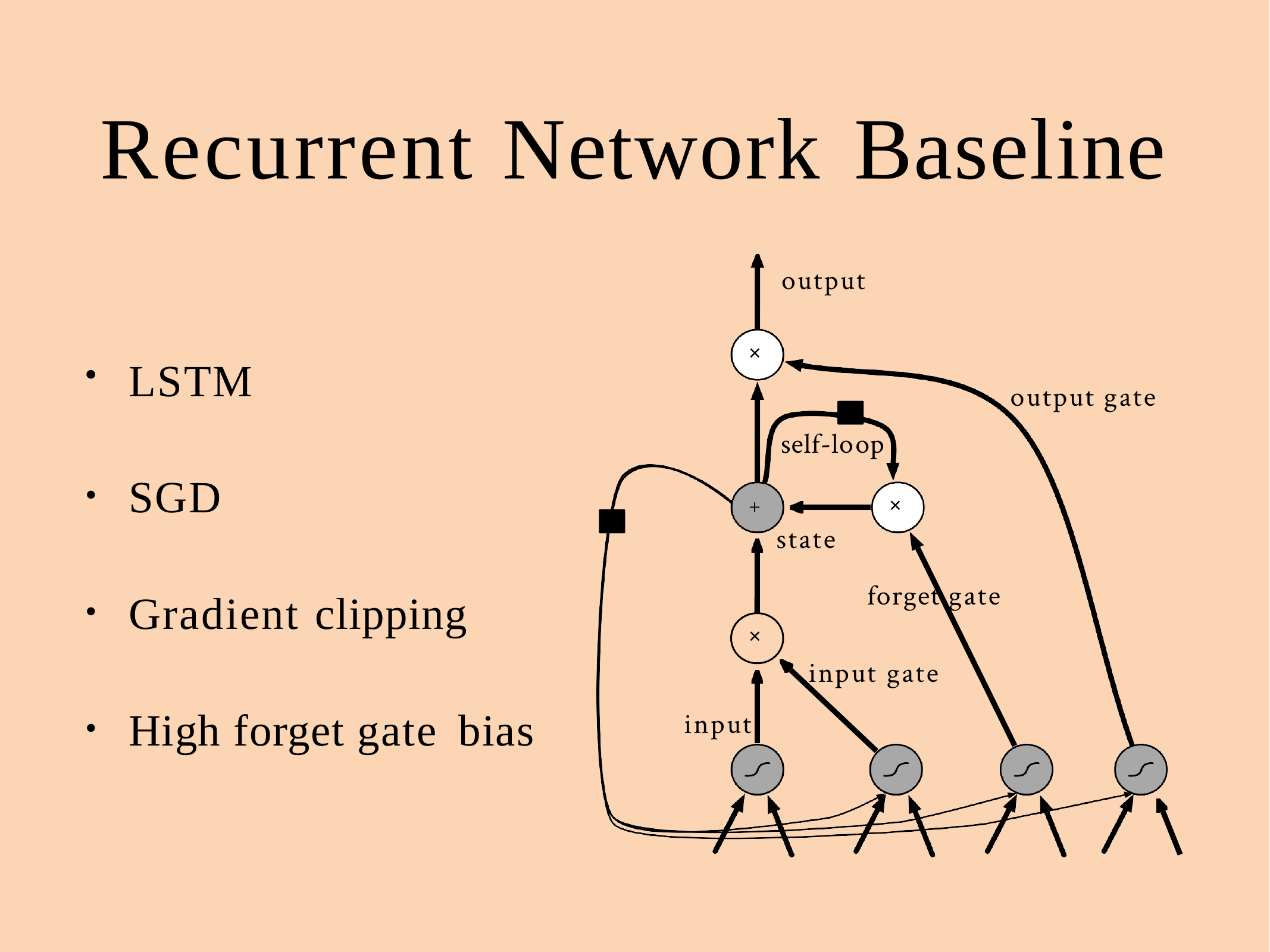

# Recurrent Network Baseline

output
×
LSTM

SGD

Gradient clipping

High forget gate bias
output gate
self-loop
+
×
state
forget gate

input gate

×
input